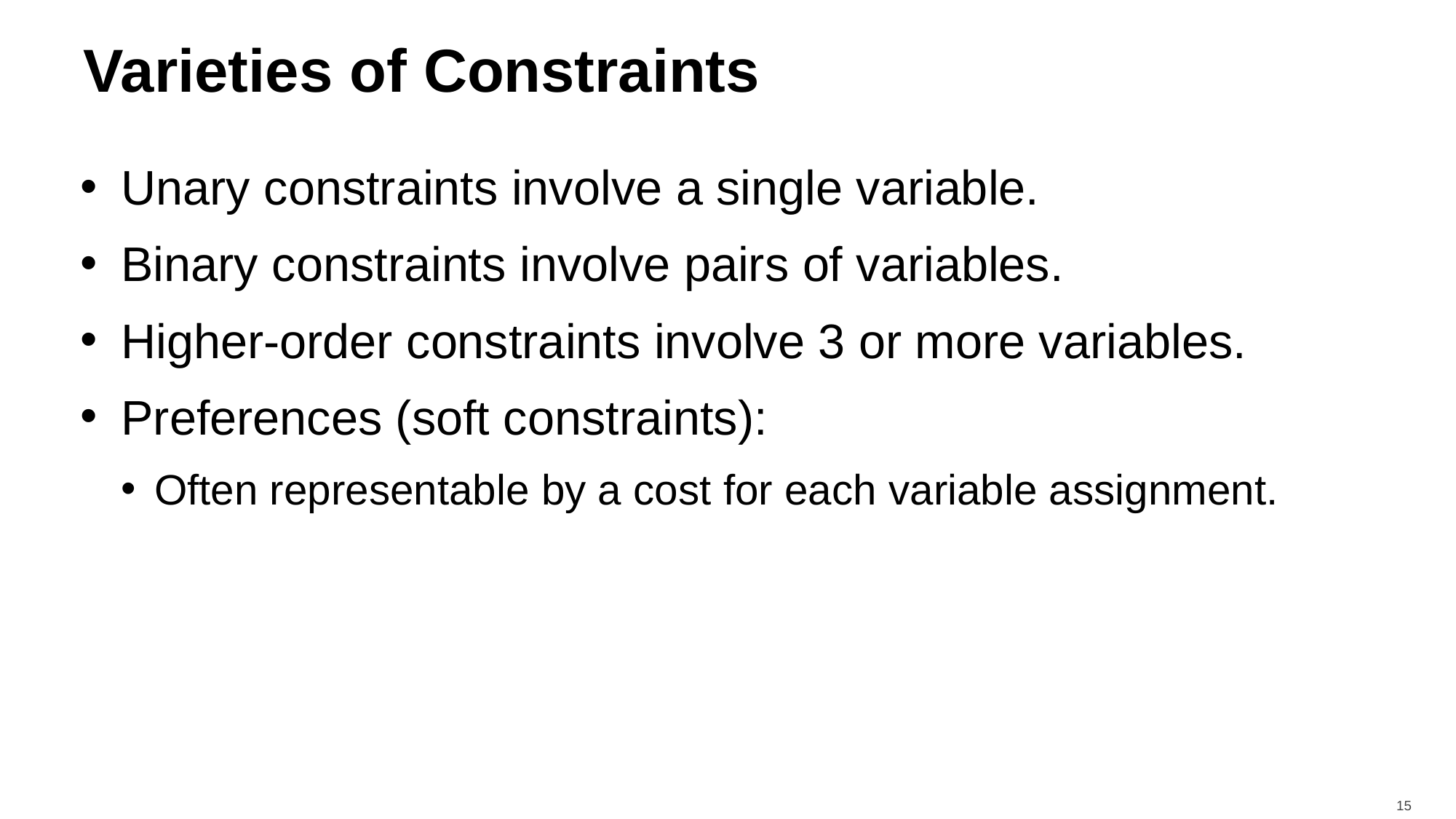

# Varieties of Constraints
Unary constraints involve a single variable.
Binary constraints involve pairs of variables.
Higher-order constraints involve 3 or more variables.
Preferences (soft constraints):
Often representable by a cost for each variable assignment.
15